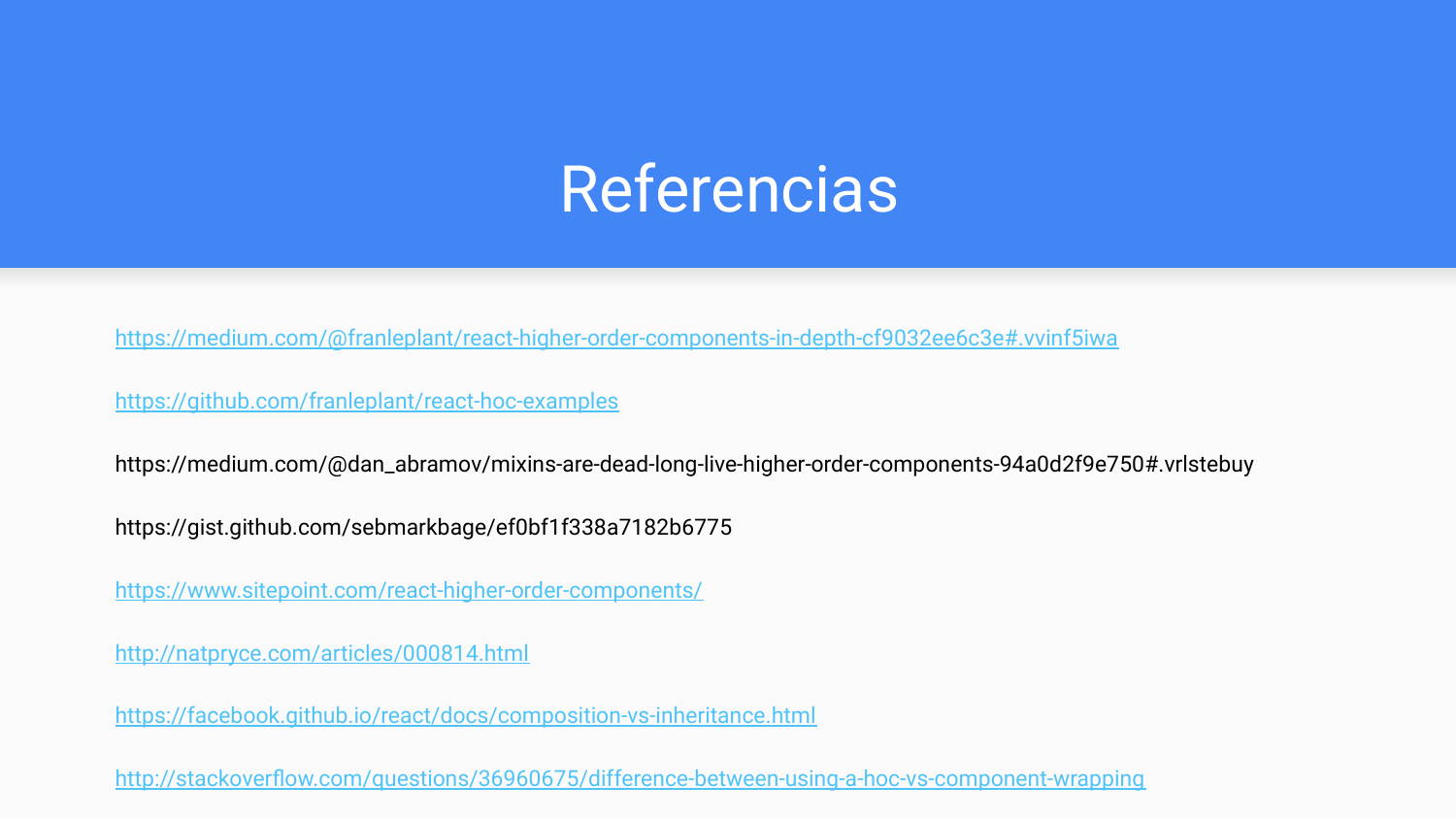

# Referencias
https://medium.com/@franleplant/react-higher-order-components-in-depth-cf9032ee6c3e#.vvinf5iwa
https://github.com/franleplant/react-hoc-examples
https://medium.com/@dan_abramov/mixins-are-dead-long-live-higher-order-components-94a0d2f9e750#.vrlstebuy
https://gist.github.com/sebmarkbage/ef0bf1f338a7182b6775
https://www.sitepoint.com/react-higher-order-components/
http://natpryce.com/articles/000814.html
https://facebook.github.io/react/docs/composition-vs-inheritance.html
http://stackoverflow.com/questions/36960675/difference-between-using-a-hoc-vs-component-wrapping
http://engineering.blogfoster.com/higher-order-components-theory-and-practice/